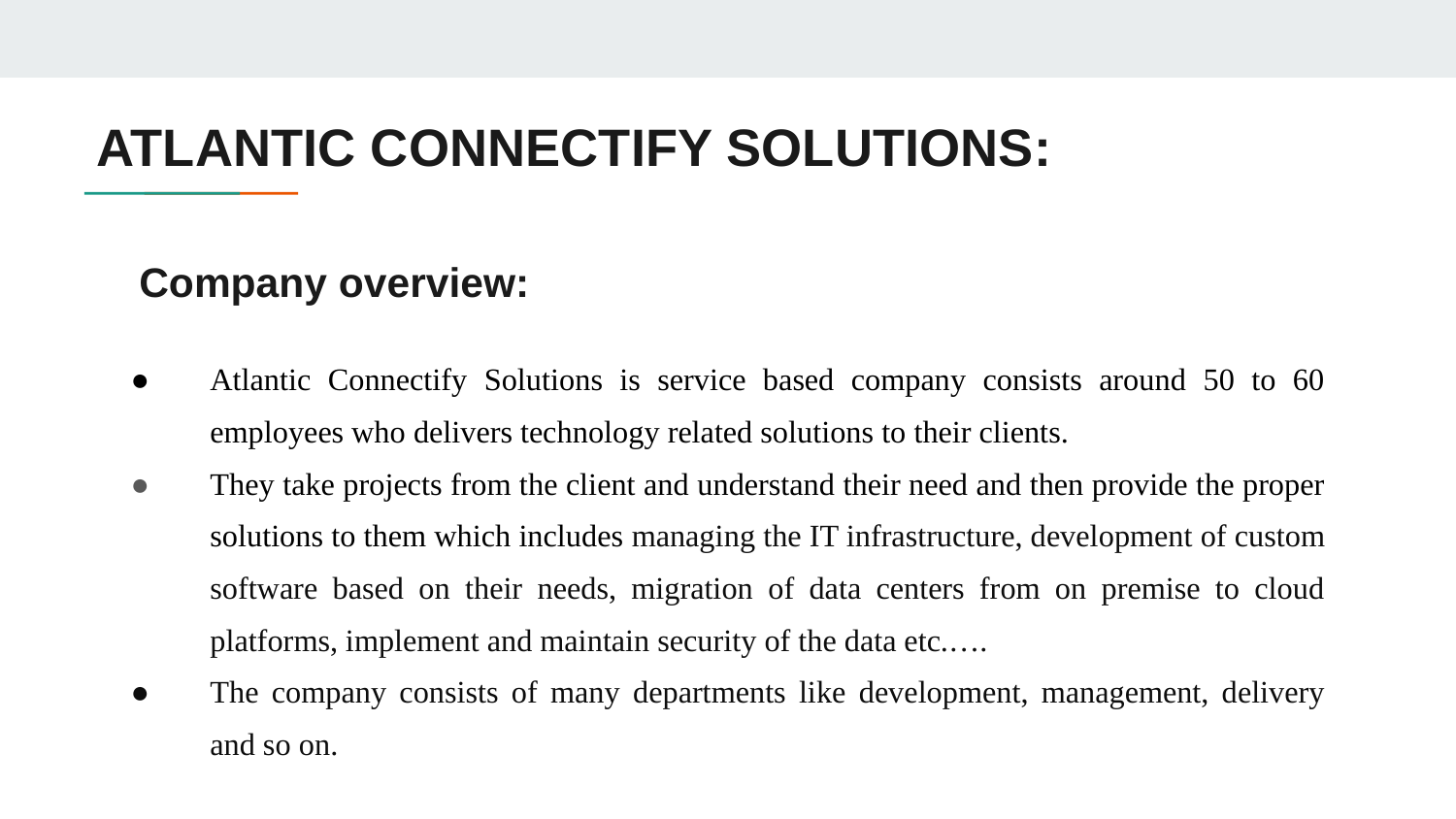

ATLANTIC CONNECTIFY SOLUTIONS:
# Company overview:
Atlantic Connectify Solutions is service based company consists around 50 to 60 employees who delivers technology related solutions to their clients.
They take projects from the client and understand their need and then provide the proper solutions to them which includes managing the IT infrastructure, development of custom software based on their needs, migration of data centers from on premise to cloud platforms, implement and maintain security of the data etc.….
The company consists of many departments like development, management, delivery and so on.